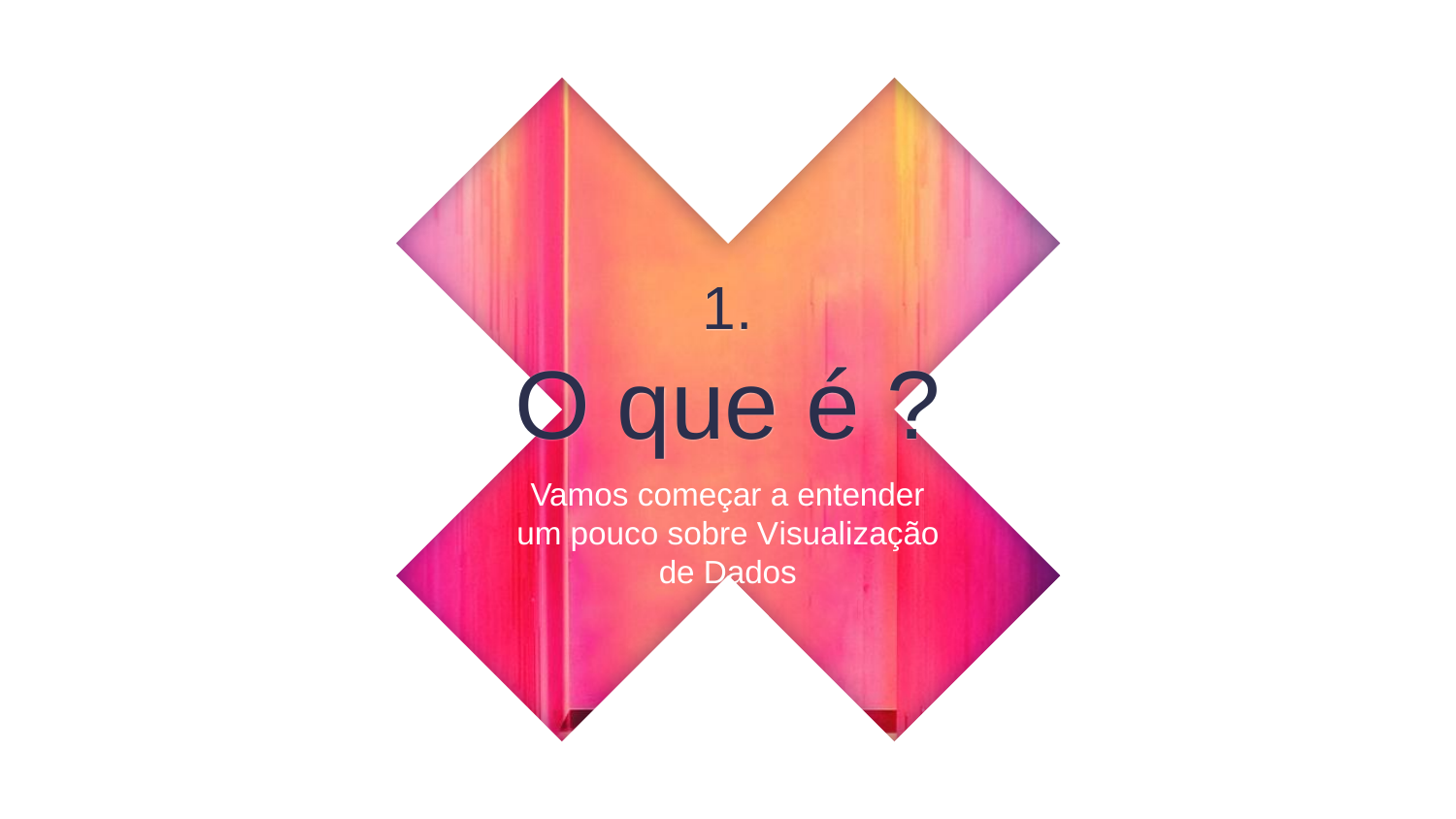

# 1.
O que é ?
Vamos começar a entender um pouco sobre Visualização de Dados